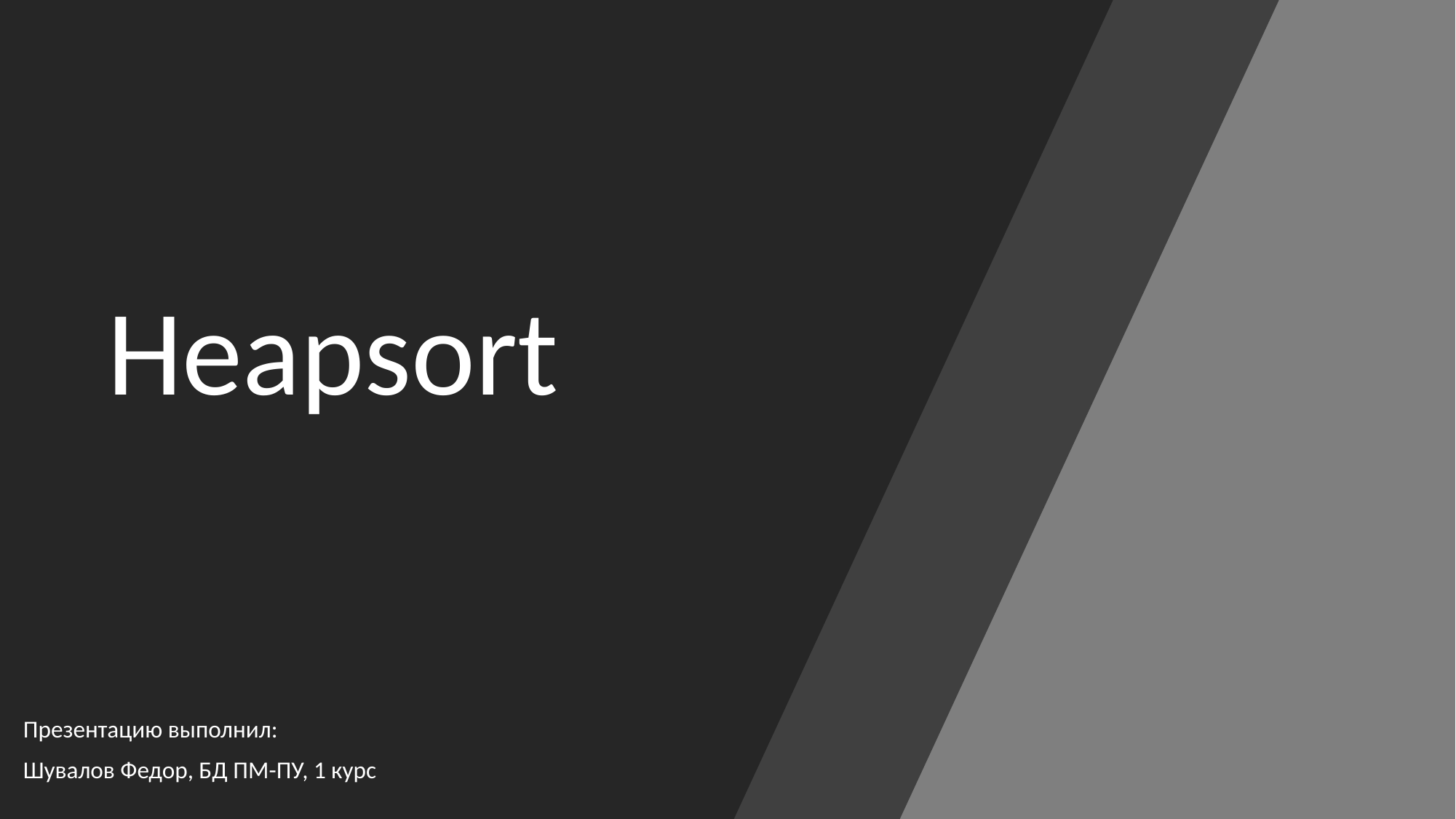

# Heapsort
Презентацию выполнил:
Шувалов Федор, БД ПМ-ПУ, 1 курс